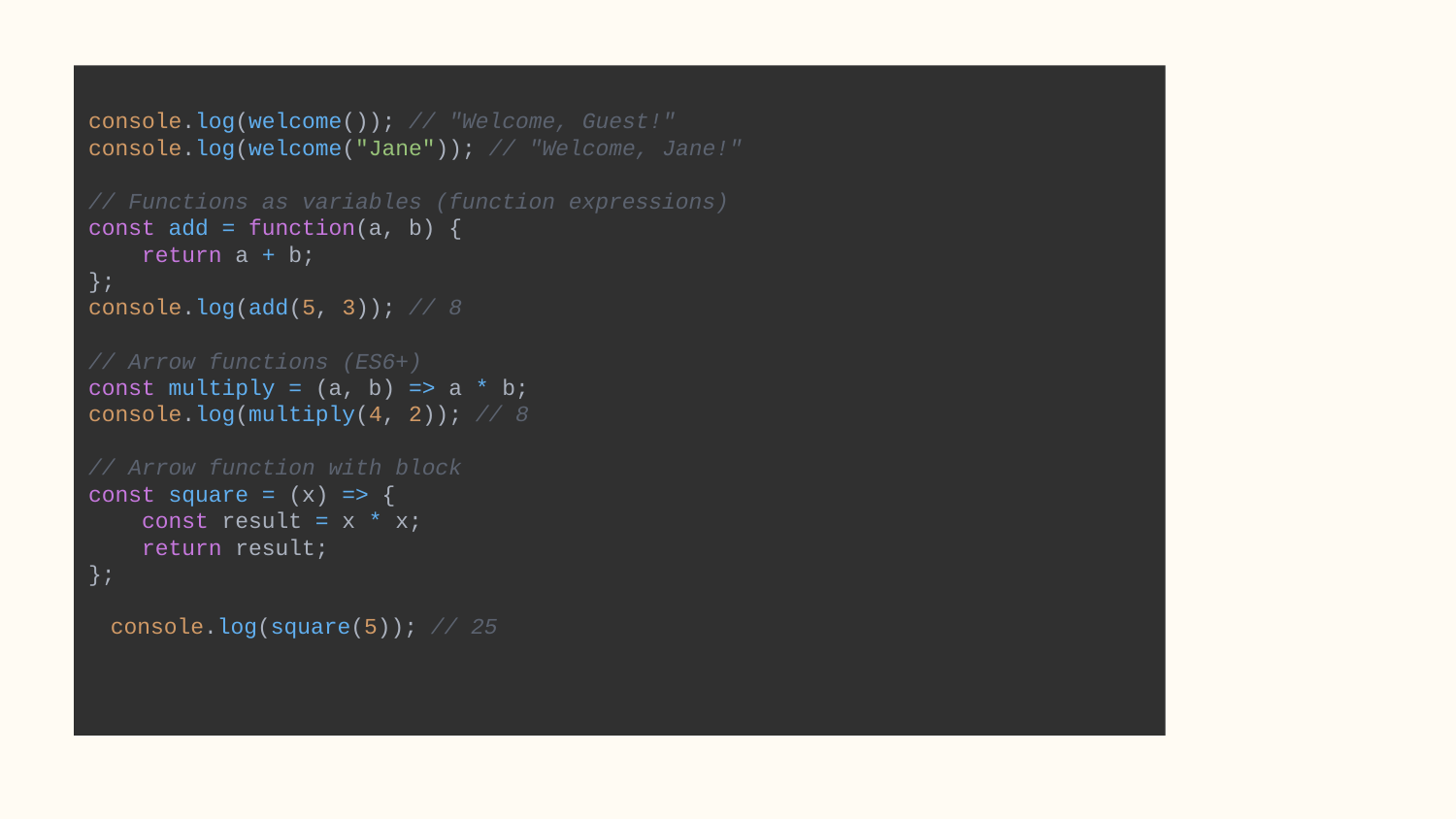

console.log(welcome()); // "Welcome, Guest!"
console.log(welcome("Jane")); // "Welcome, Jane!"

// Functions as variables (function expressions)
const add = function(a, b) {
    return a + b;
};
console.log(add(5, 3)); // 8

// Arrow functions (ES6+)
const multiply = (a, b) => a * b;
console.log(multiply(4, 2)); // 8

// Arrow function with block
const square = (x) => {
    const result = x * x;
    return result;
};
console.log(square(5)); // 25